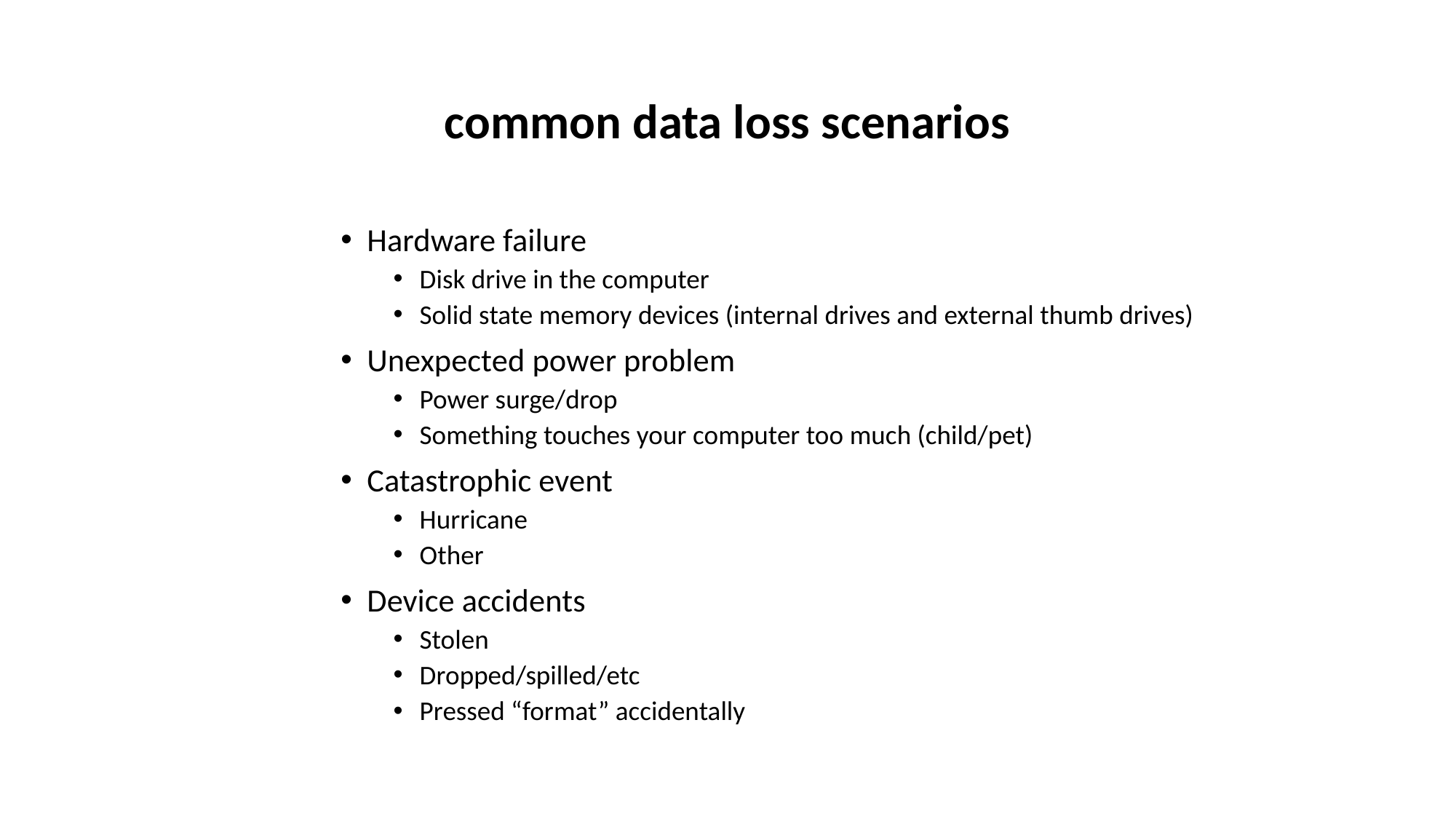

# common data loss scenarios
Hardware failure
Disk drive in the computer
Solid state memory devices (internal drives and external thumb drives)
Unexpected power problem
Power surge/drop
Something touches your computer too much (child/pet)
Catastrophic event
Hurricane
Other
Device accidents
Stolen
Dropped/spilled/etc
Pressed “format” accidentally